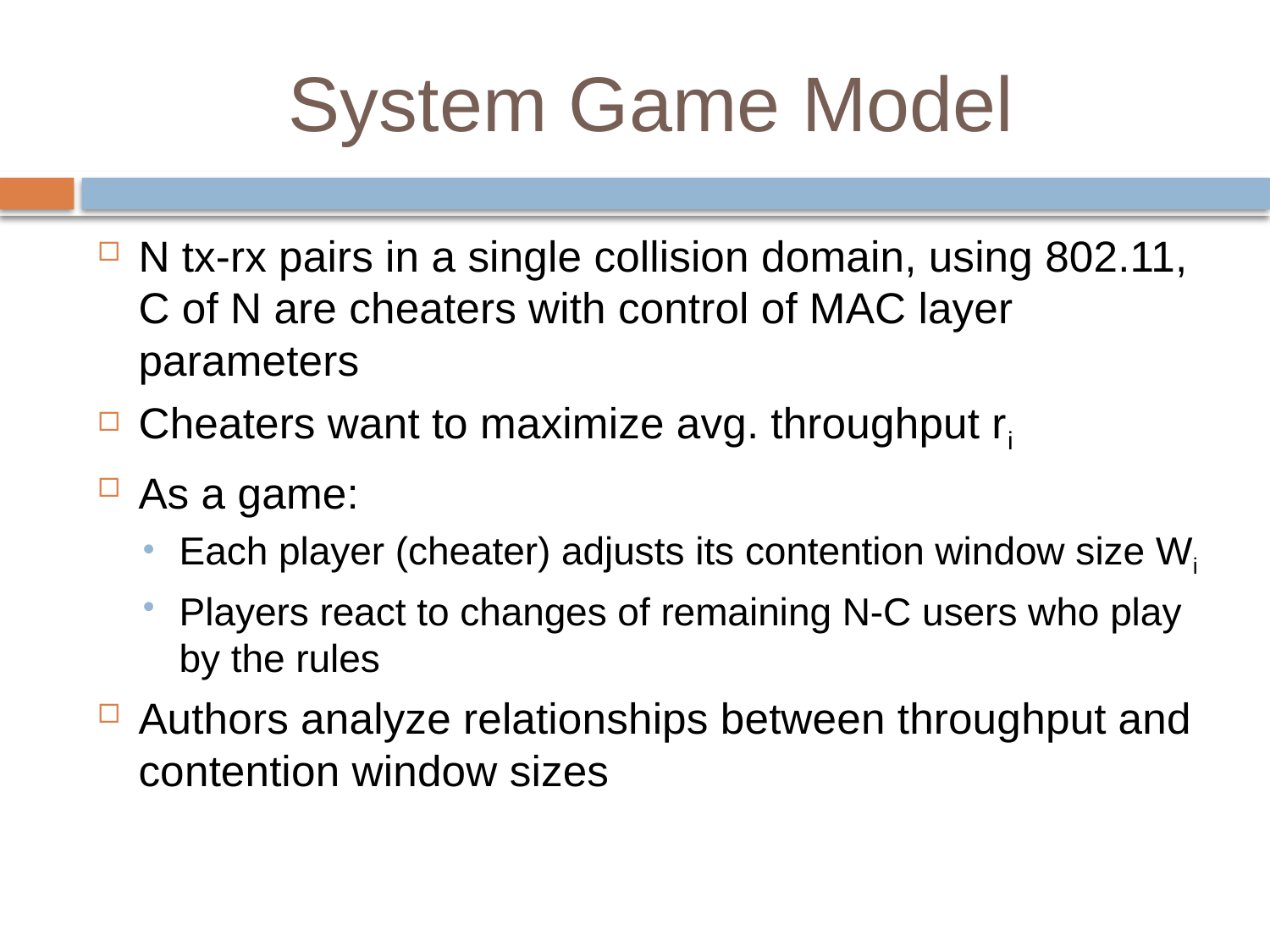

# System Game Model
N tx-rx pairs in a single collision domain, using 802.11, C of N are cheaters with control of MAC layer parameters
Cheaters want to maximize avg. throughput ri
As a game:
Each player (cheater) adjusts its contention window size Wi
Players react to changes of remaining N-C users who play by the rules
Authors analyze relationships between throughput and contention window sizes